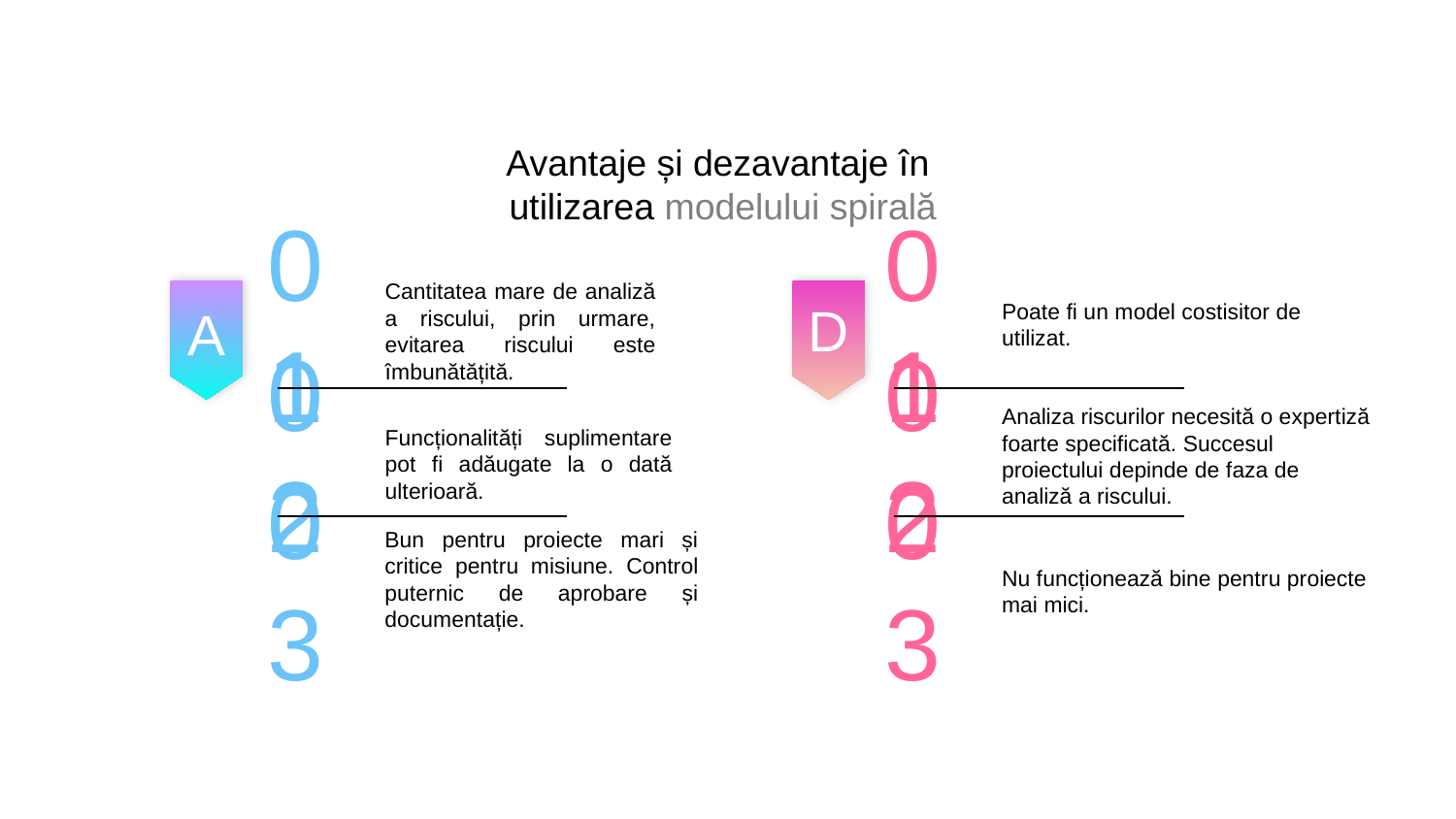

# Avantaje și dezavantaje în utilizarea modelului spirală
01
Poate fi un model costisitor de utilizat.
01
Cantitatea mare de analiză a riscului, prin urmare, evitarea riscului este îmbunătățită.

D
A
02
Analiza riscurilor necesită o expertiză foarte specificată. Succesul proiectului depinde de faza de analiză a riscului.
02
Funcționalități suplimentare pot fi adăugate la o dată ulterioară.

03
Bun pentru proiecte mari și critice pentru misiune. Control puternic de aprobare și documentație.
03
Nu funcționează bine pentru proiecte mai mici.